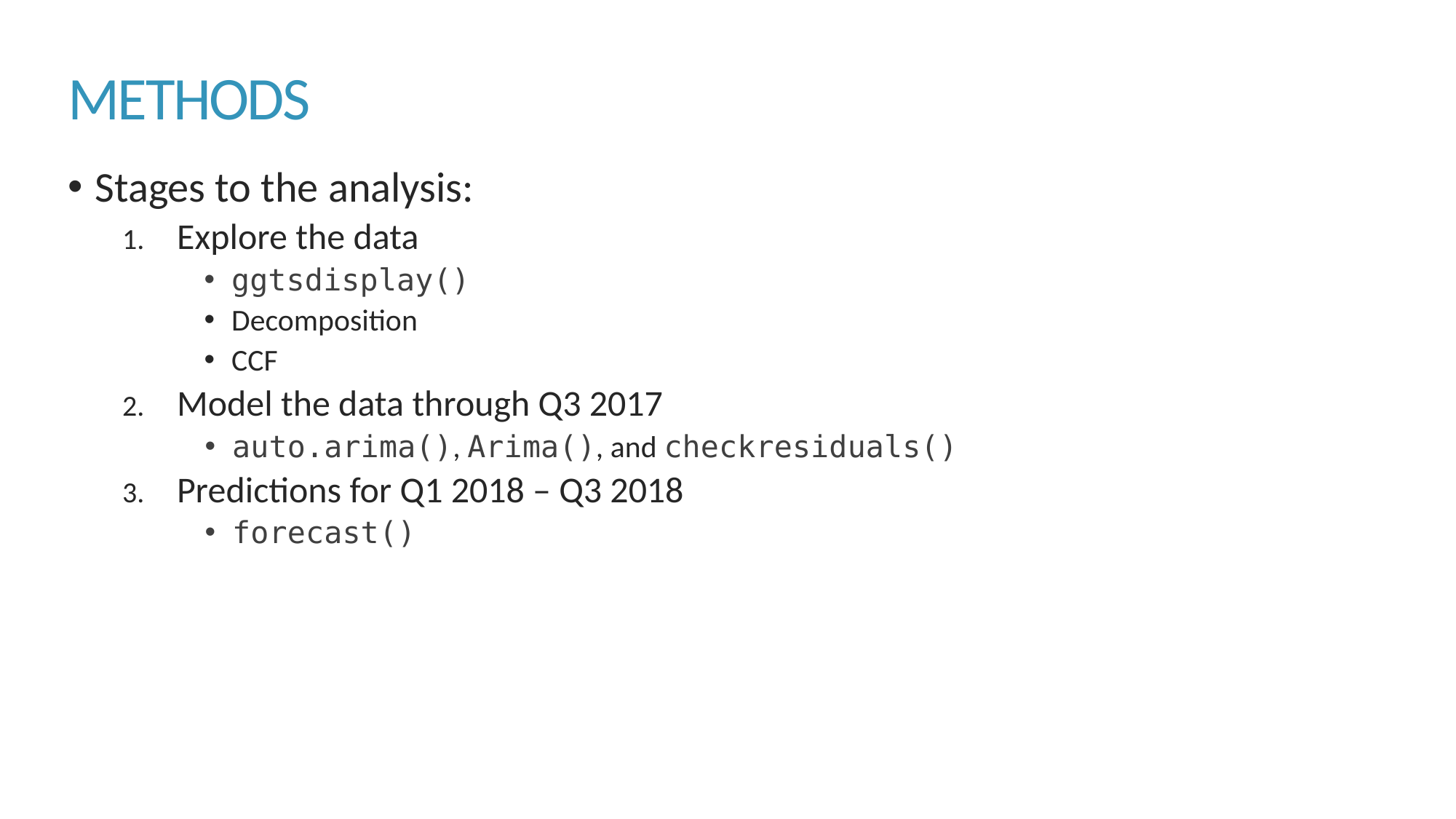

# METHODS
Stages to the analysis:
Explore the data
ggtsdisplay()
Decomposition
CCF
Model the data through Q3 2017
auto.arima(), Arima(), and checkresiduals()
Predictions for Q1 2018 – Q3 2018
forecast()